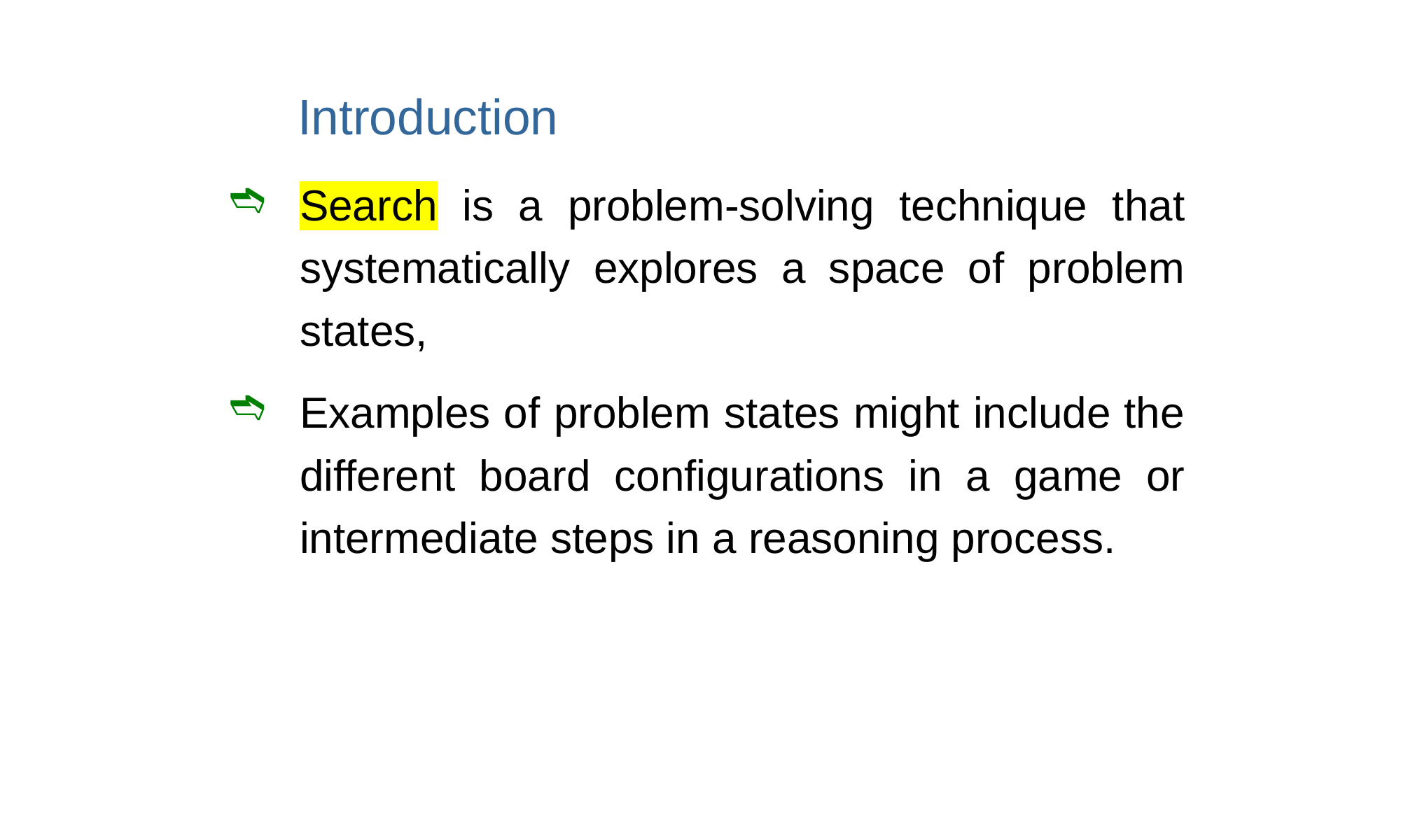

Introduction
Search is a problem-solving technique that systematically explores a space of problem states,
Examples of problem states might include the different board configurations in a game or intermediate steps in a reasoning process.